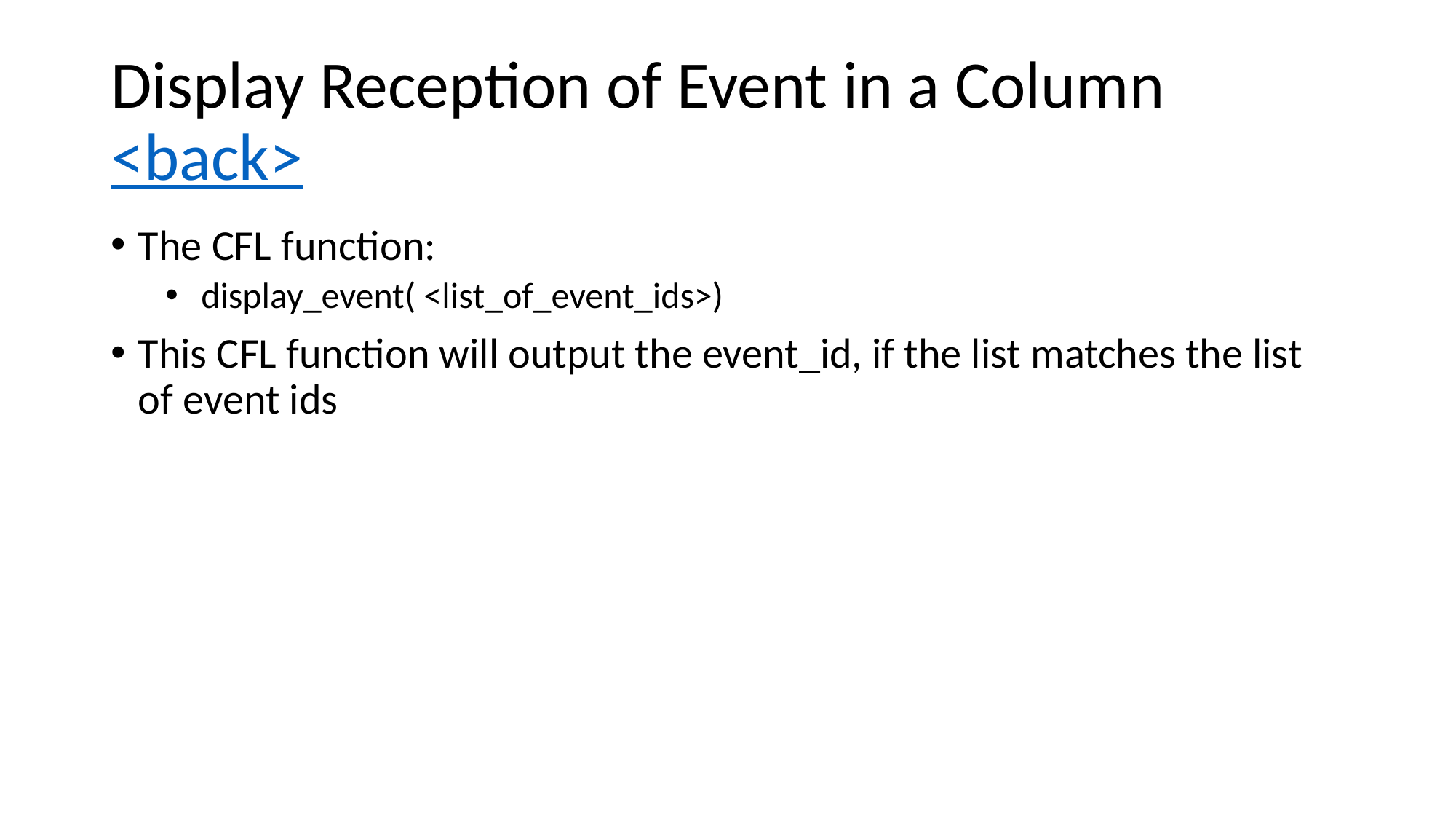

# Display Reception of Event in a Column <back>
The CFL function:
 display_event( <list_of_event_ids>)
This CFL function will output the event_id, if the list matches the list of event ids